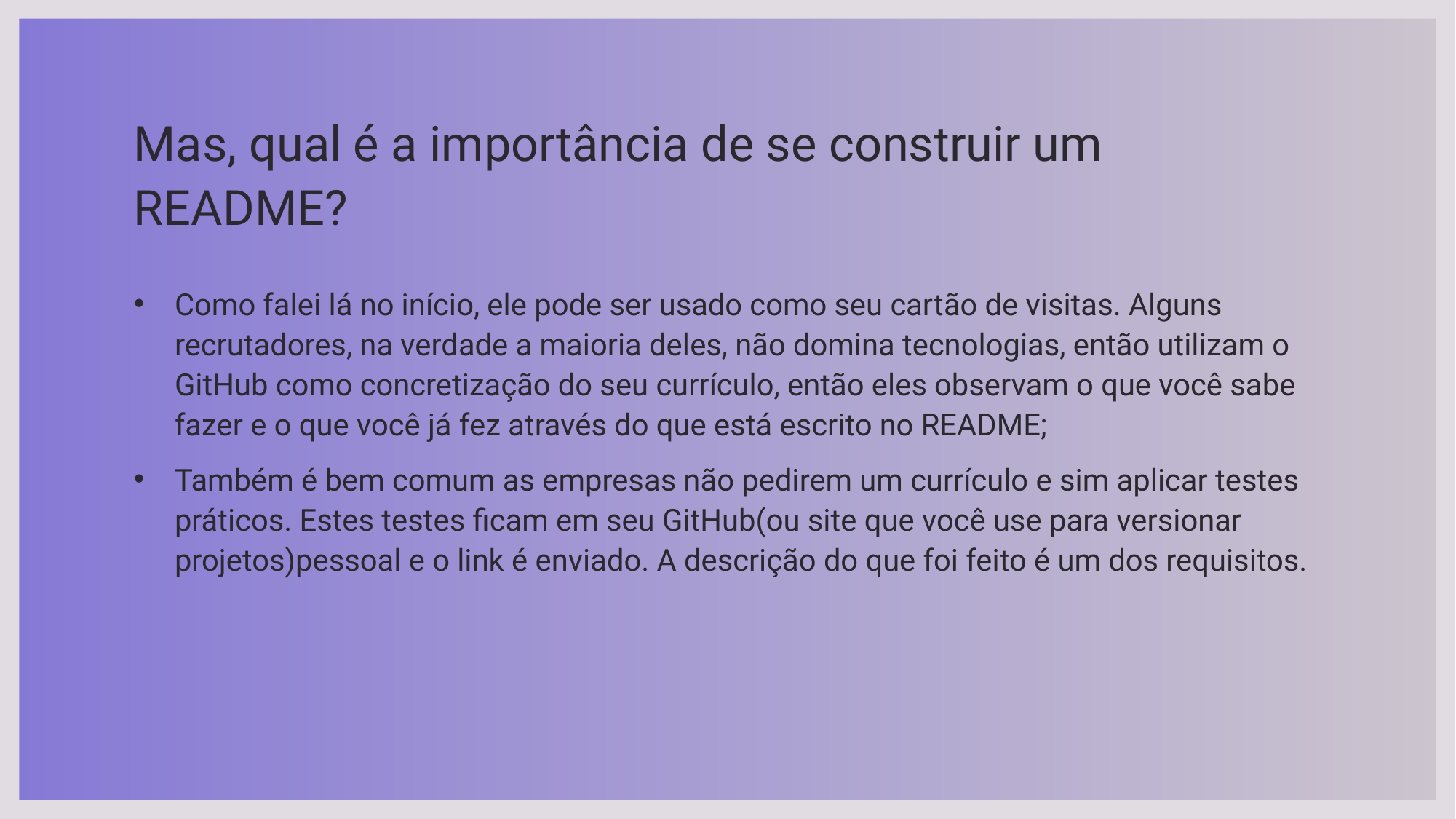

# Mas, qual é a importância de se construir um README?
Como falei lá no início, ele pode ser usado como seu cartão de visitas. Alguns recrutadores, na verdade a maioria deles, não domina tecnologias, então utilizam o GitHub como concretização do seu currículo, então eles observam o que você sabe fazer e o que você já fez através do que está escrito no README;
Também é bem comum as empresas não pedirem um currículo e sim aplicar testes práticos. Estes testes ficam em seu GitHub(ou site que você use para versionar projetos)pessoal e o link é enviado. A descrição do que foi feito é um dos requisitos.